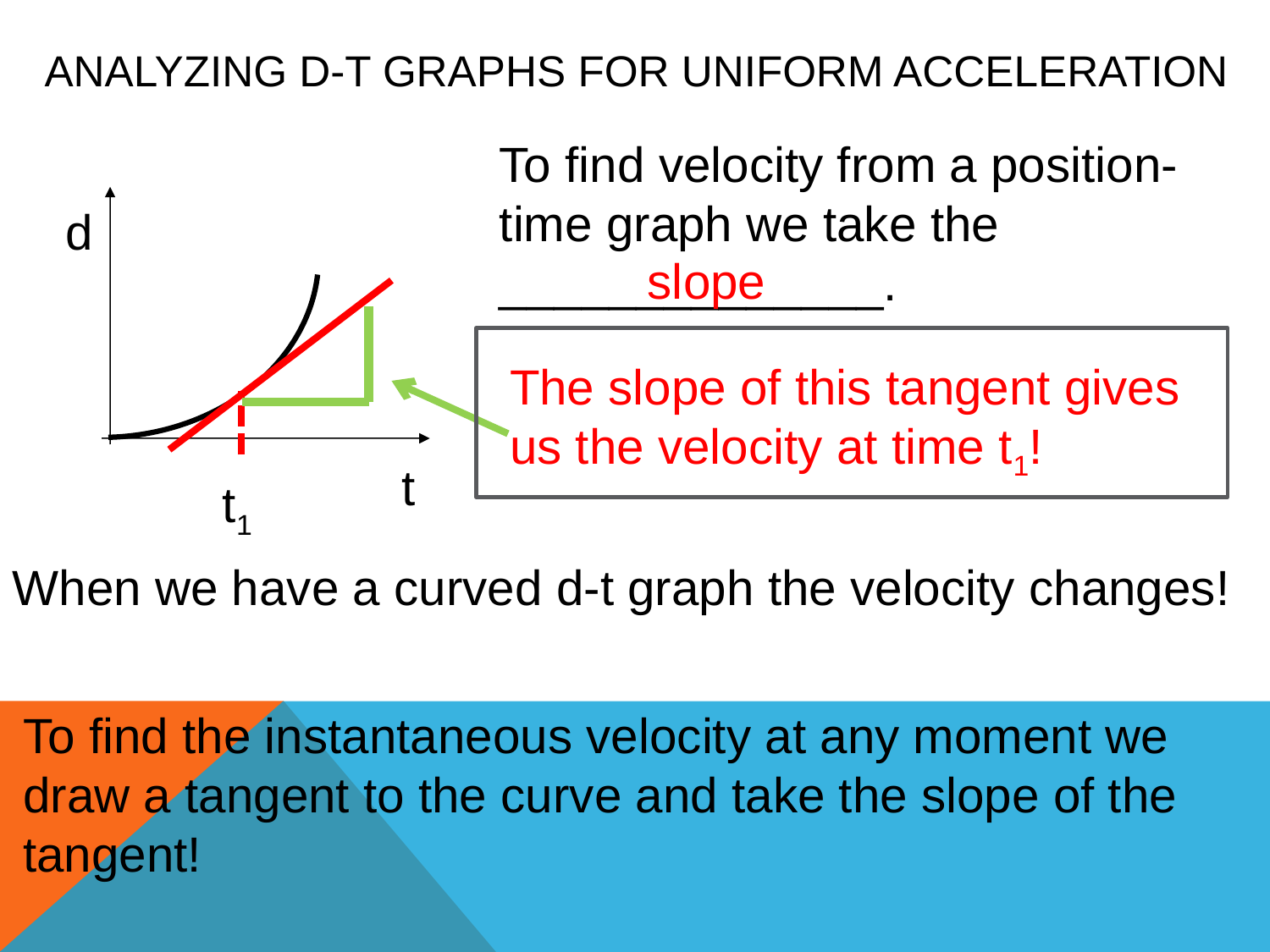

# Analyzing d-T graphs for Uniform Acceleration

To find velocity from a position-time graph we take the ______________.

d
slope

The slope of this tangent gives us the velocity at time t1!
t
t1
When we have a curved d-t graph the velocity changes!
To find the instantaneous velocity at any moment we draw a tangent to the curve and take the slope of the tangent!